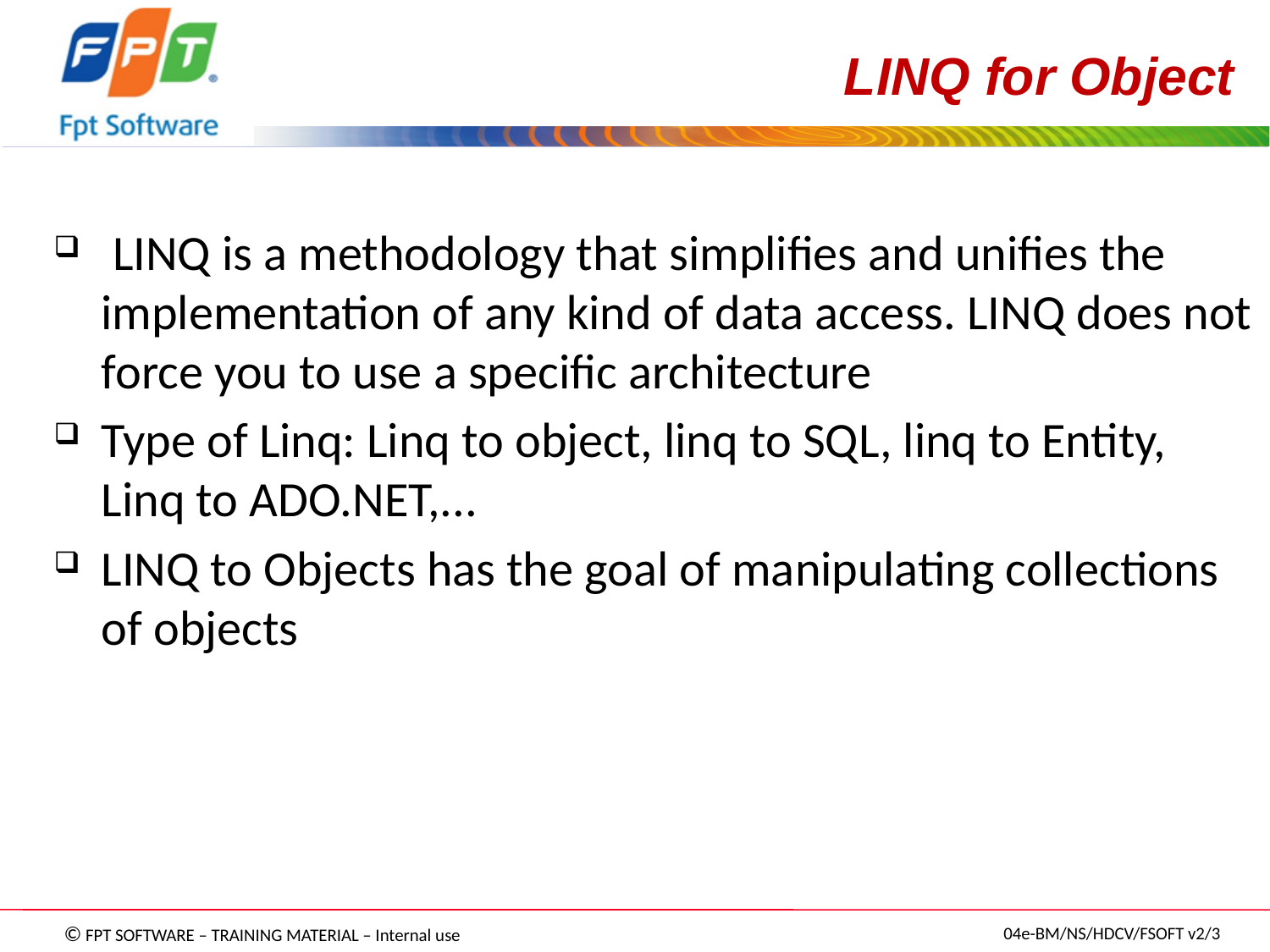

LINQ for Object
 LINQ is a methodology that simplifies and unifies the implementation of any kind of data access. LINQ does not force you to use a specific architecture
Type of Linq: Linq to object, linq to SQL, linq to Entity, Linq to ADO.NET,...
LINQ to Objects has the goal of manipulating collections of objects